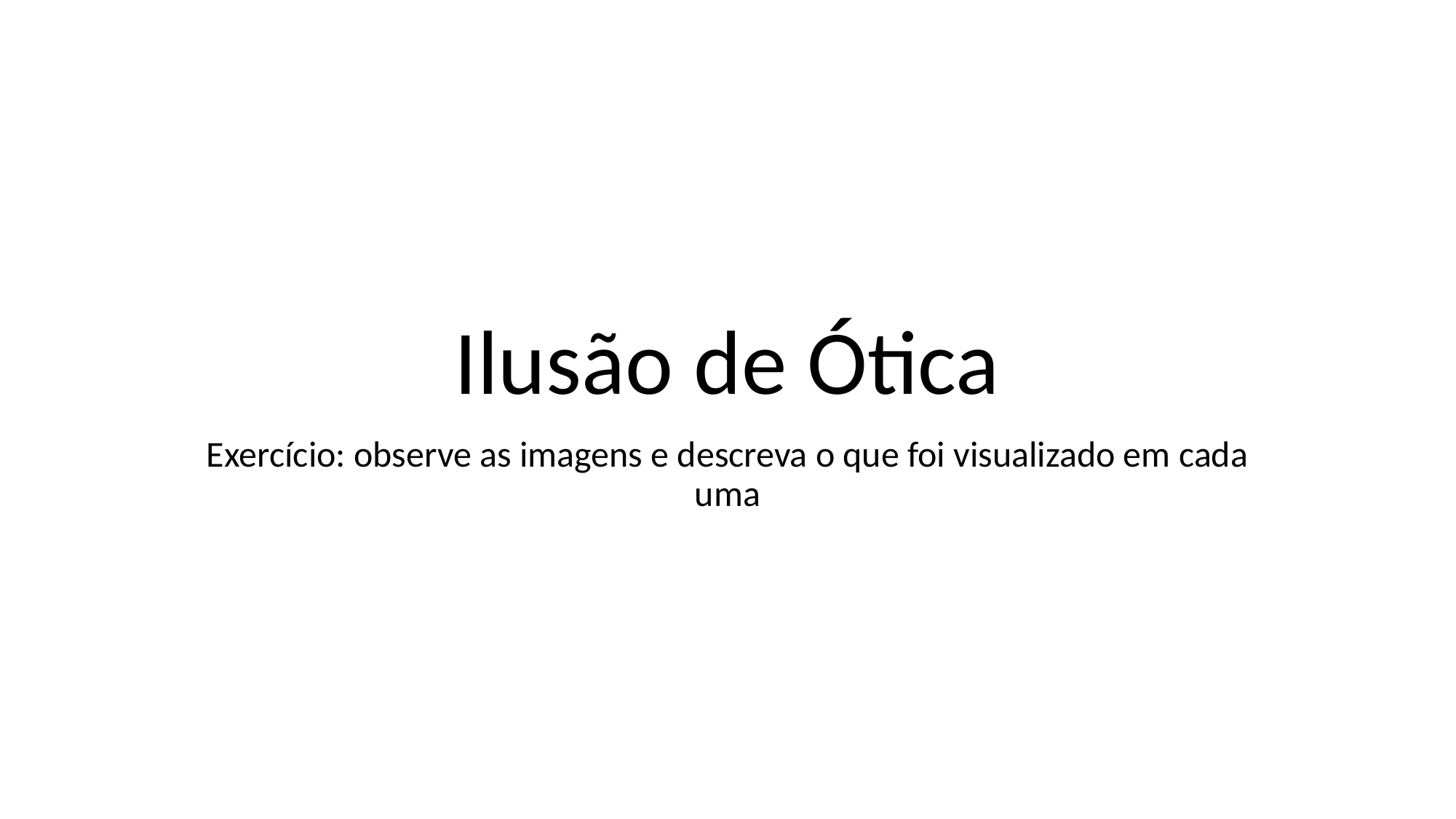

# Ilusão de Ótica
Exercício: observe as imagens e descreva o que foi visualizado em cada uma